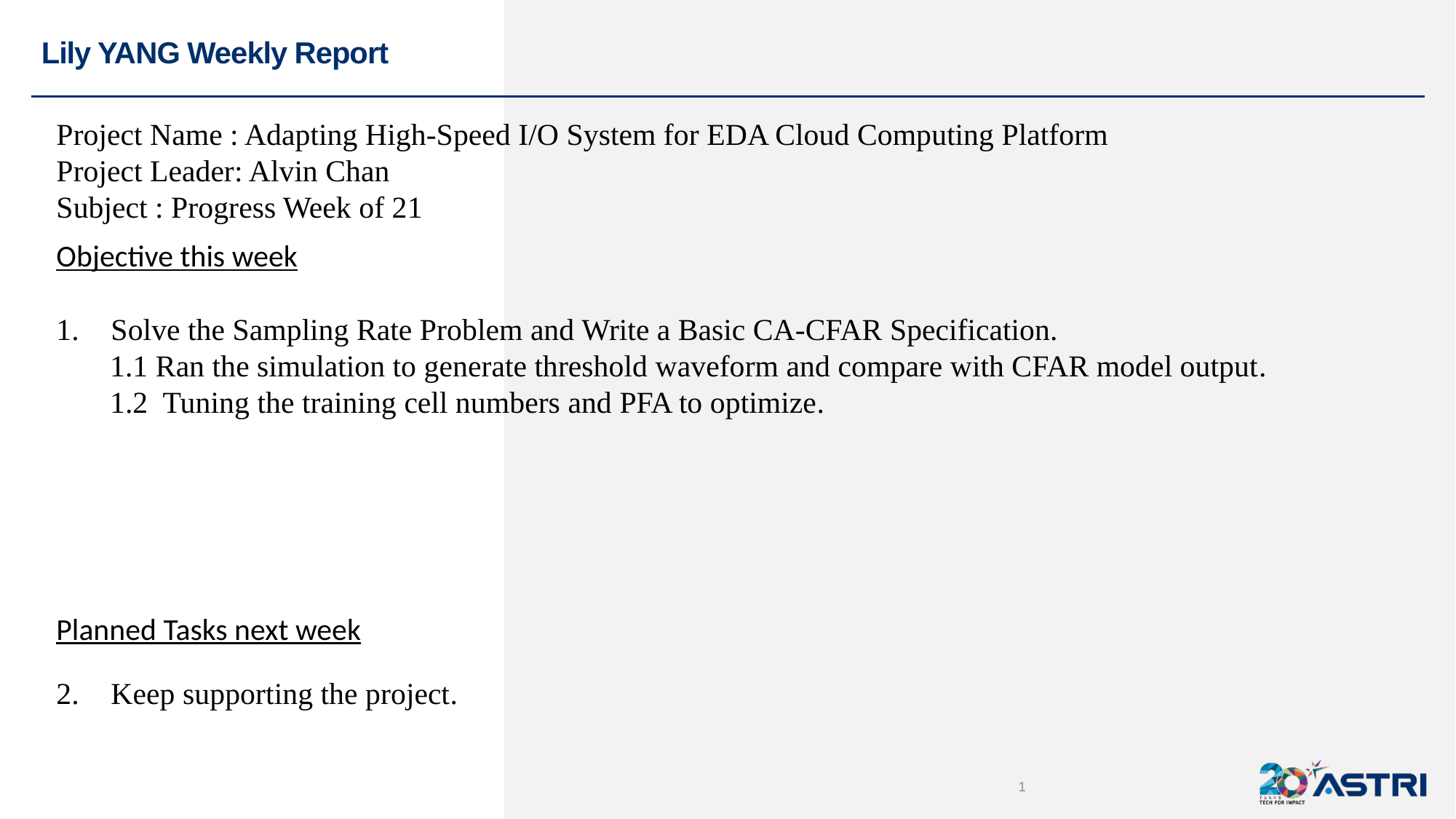

# Lily YANG Weekly Report
Week rept 30
Project Name : Adapting High-Speed I/O System for EDA Cloud Computing Platform
Project Leader: Alvin Chan
Subject : Progress Week of 21

Objective this week

Solve the Sampling Rate Problem and Write a Basic CA-CFAR Specification.
       1.1 Ran the simulation to generate threshold waveform and compare with CFAR model output.
       1.2  Tuning the training cell numbers and PFA to optimize.

Planned Tasks next week

Keep supporting the project.

1